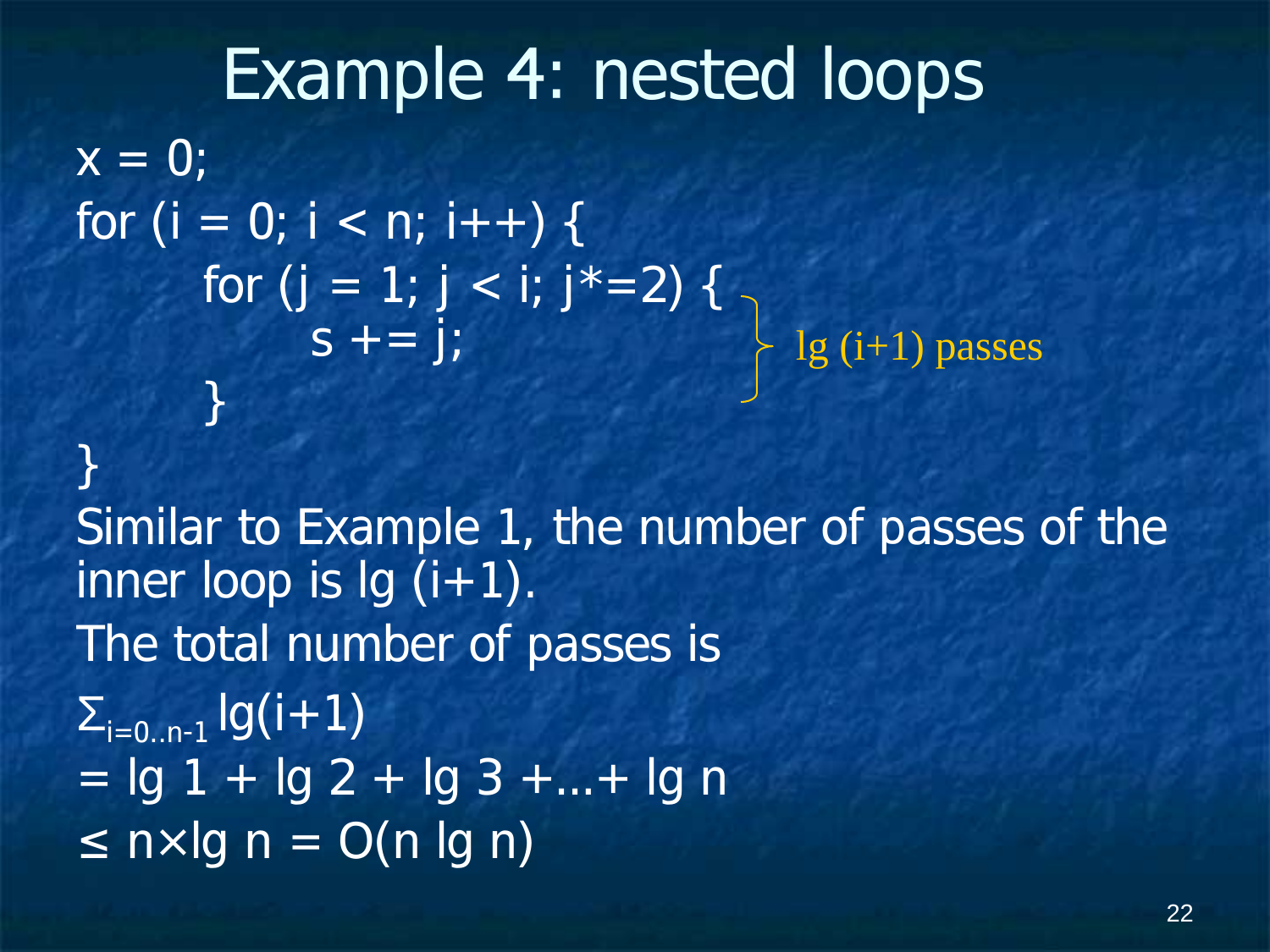

Example 4: nested loops
x = 0;
for (i = 0; i < n; i++) {
	for (j = 1; j < i; j*=2) {
	       s += j;
	}
}
Similar to Example 1, the number of passes of the inner loop is lg (i+1).
The total number of passes is
Σi=0..n-1 lg(i+1)
= lg 1 + lg 2 + lg 3 +…+ lg n
≤ n×lg n = O(n lg n)

lg (i+1) passes
22